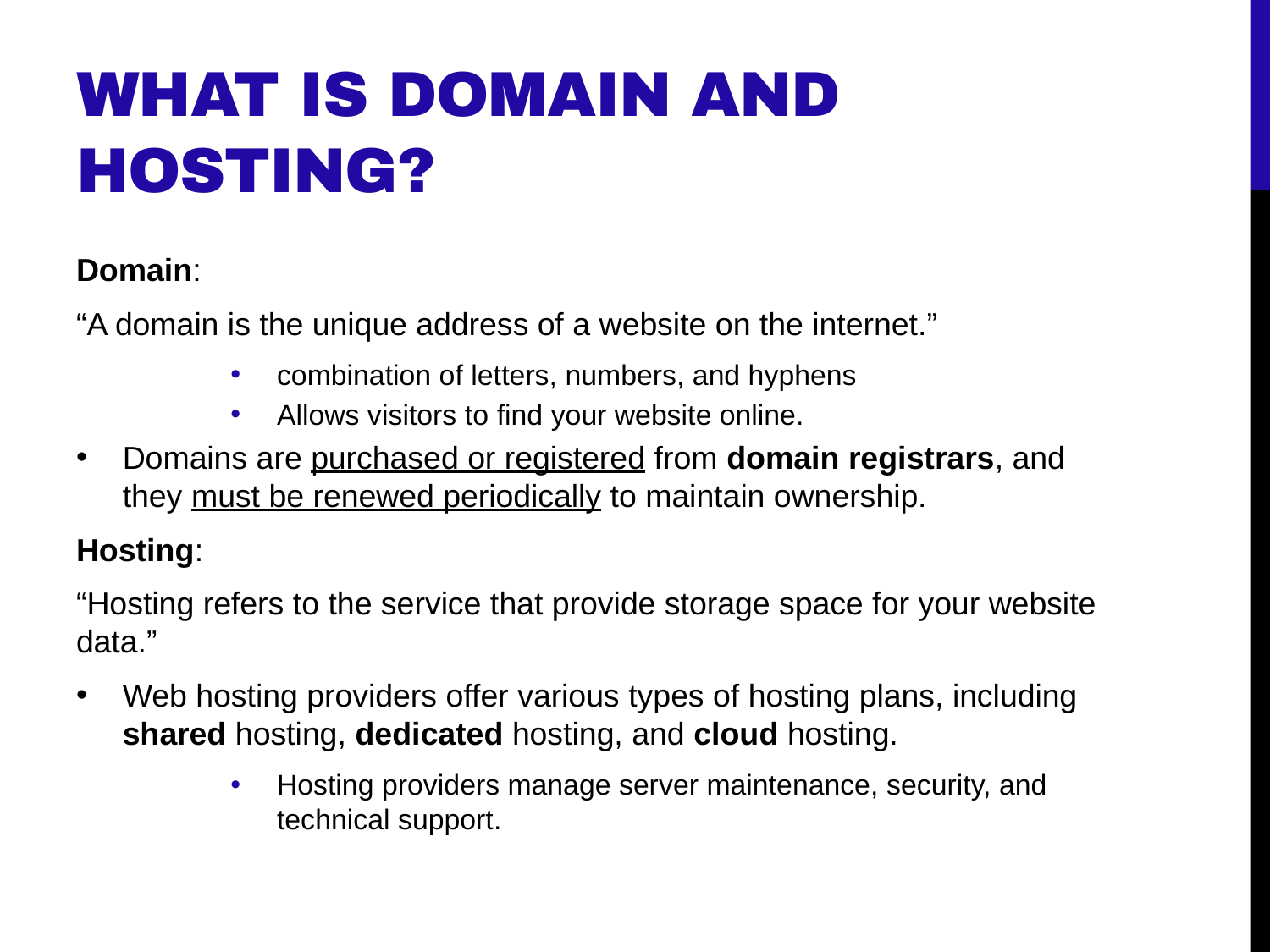

# What is Domain and hosting?
Domain:
“A domain is the unique address of a website on the internet.”
combination of letters, numbers, and hyphens
Allows visitors to find your website online.
Domains are purchased or registered from domain registrars, and they must be renewed periodically to maintain ownership.
Hosting:
“Hosting refers to the service that provide storage space for your website data.”
Web hosting providers offer various types of hosting plans, including shared hosting, dedicated hosting, and cloud hosting.
Hosting providers manage server maintenance, security, and technical support.